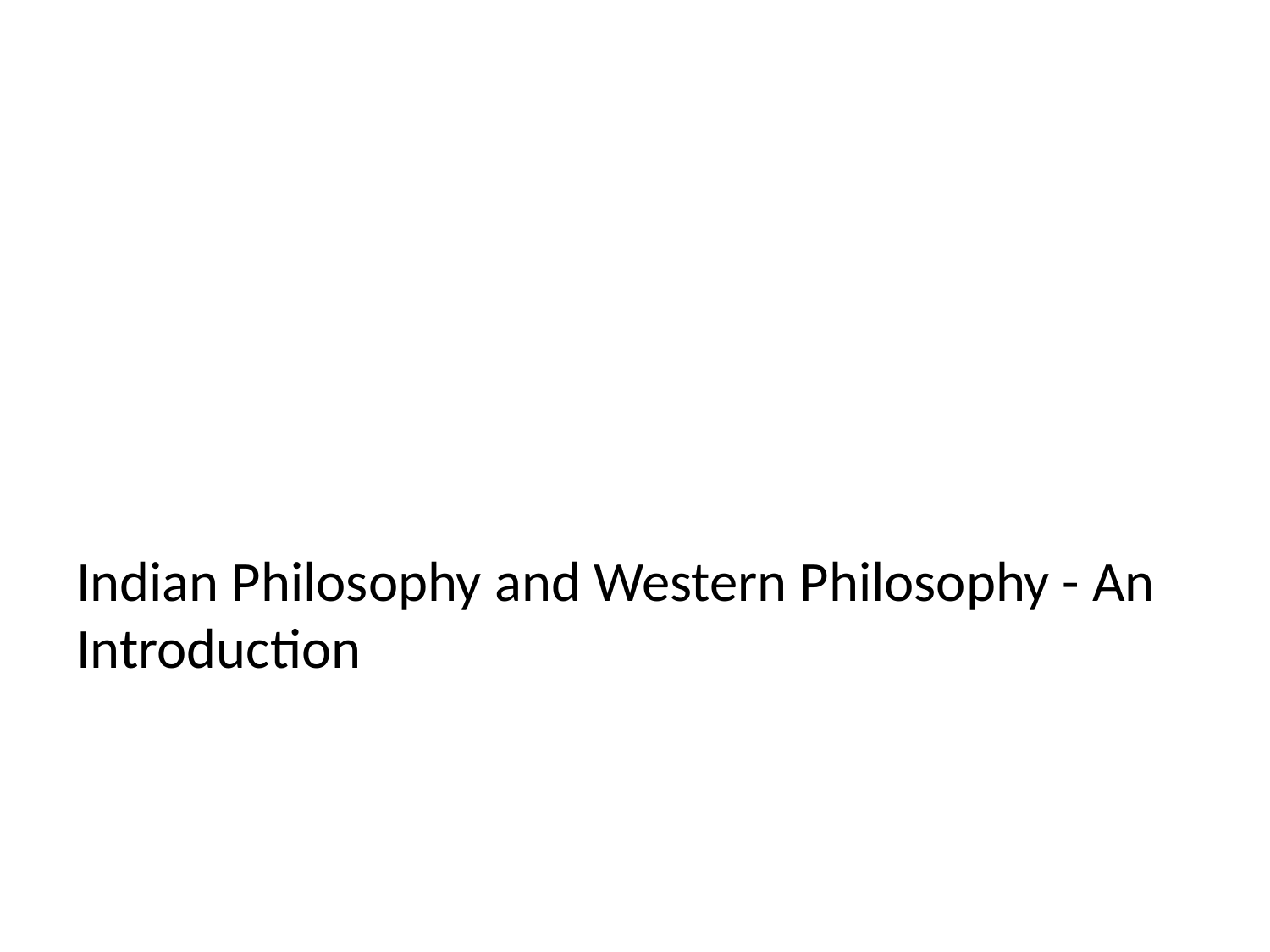

Indian Philosophy and Western Philosophy - An Introduction